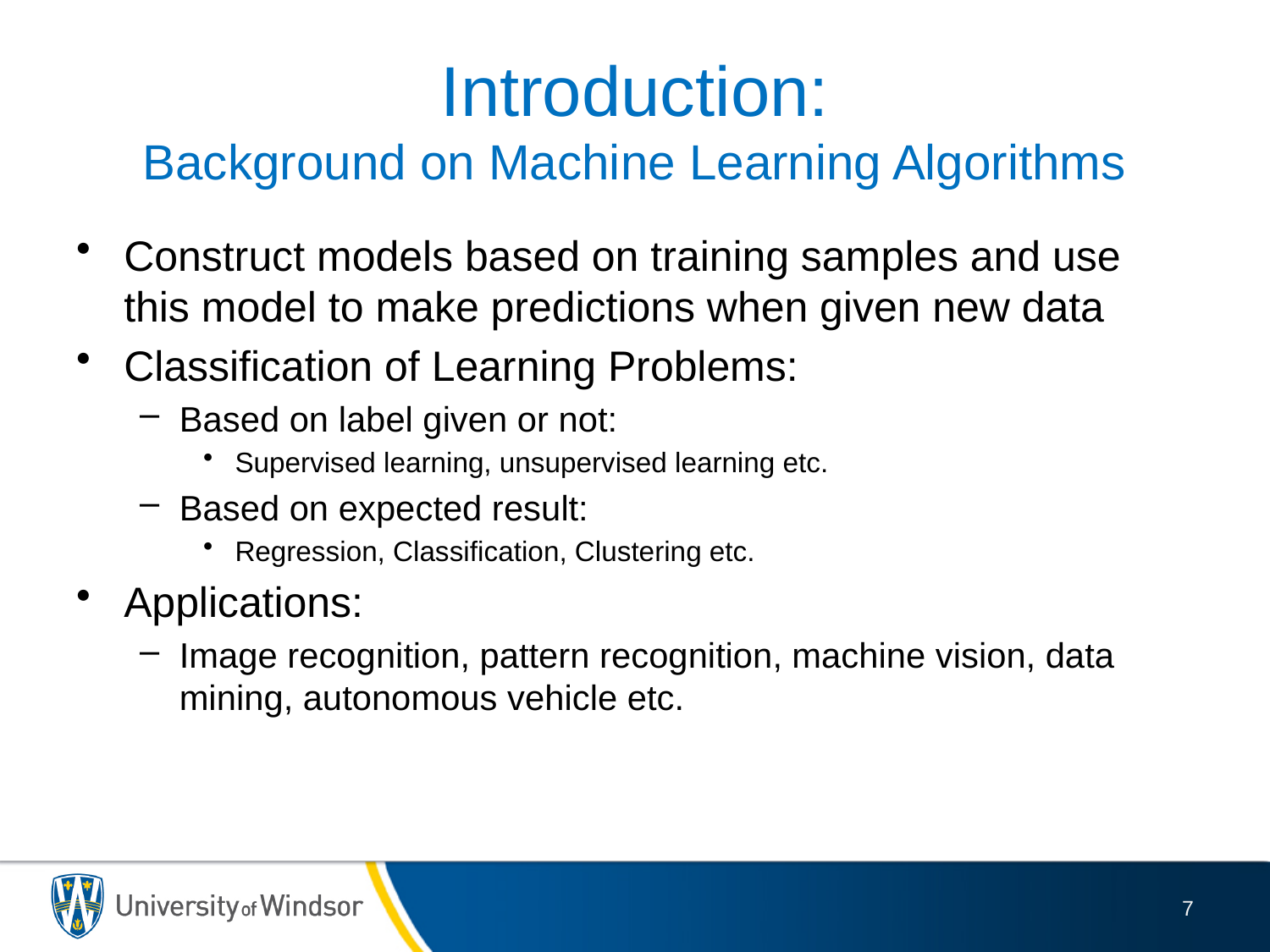

# Introduction: Background on Machine Learning Algorithms
Construct models based on training samples and use this model to make predictions when given new data
Classification of Learning Problems:
Based on label given or not:
Supervised learning, unsupervised learning etc.
Based on expected result:
Regression, Classification, Clustering etc.
Applications:
Image recognition, pattern recognition, machine vision, data mining, autonomous vehicle etc.
7